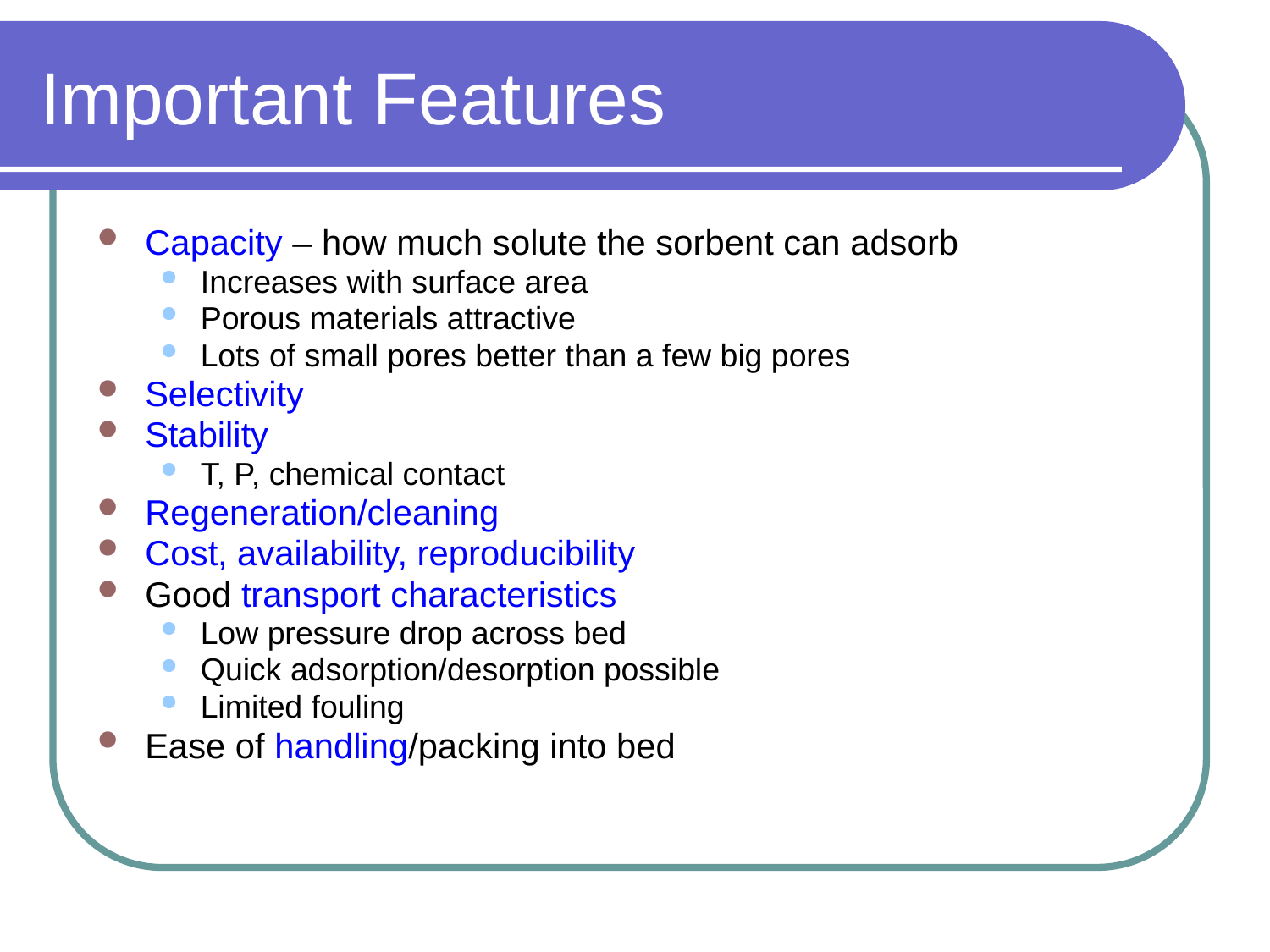

# Important Features
Capacity – how much solute the sorbent can adsorb
Increases with surface area
Porous materials attractive
Lots of small pores better than a few big pores
Selectivity
Stability
T, P, chemical contact
Regeneration/cleaning
Cost, availability, reproducibility
Good transport characteristics
Low pressure drop across bed
Quick adsorption/desorption possible
Limited fouling
Ease of handling/packing into bed